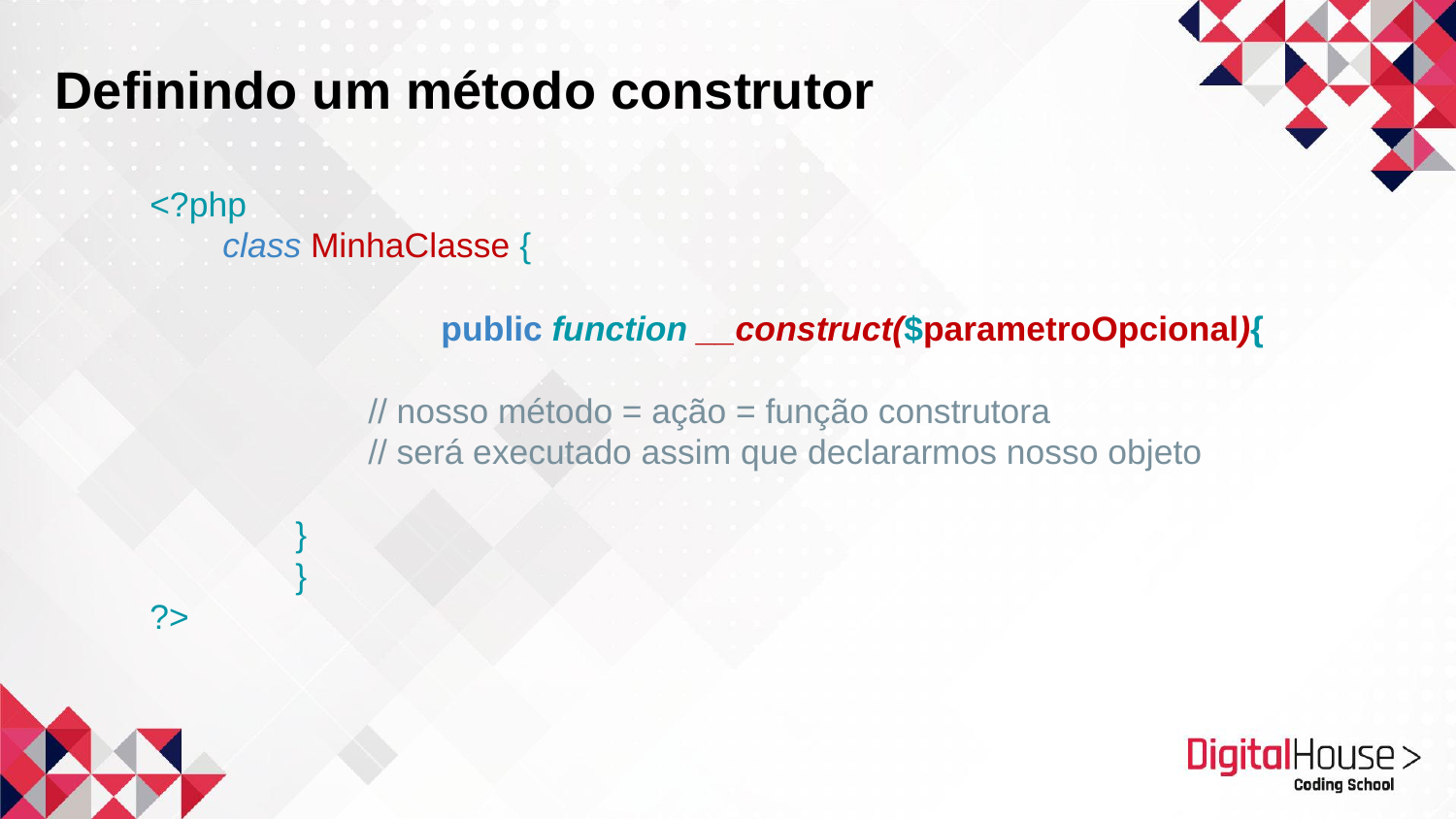

Definindo um método construtor
<?php
class MinhaClasse {

		public function __construct($parametroOpcional){

// nosso método = ação = função construtora
// será executado assim que declararmos nosso objeto

}
	}
?>